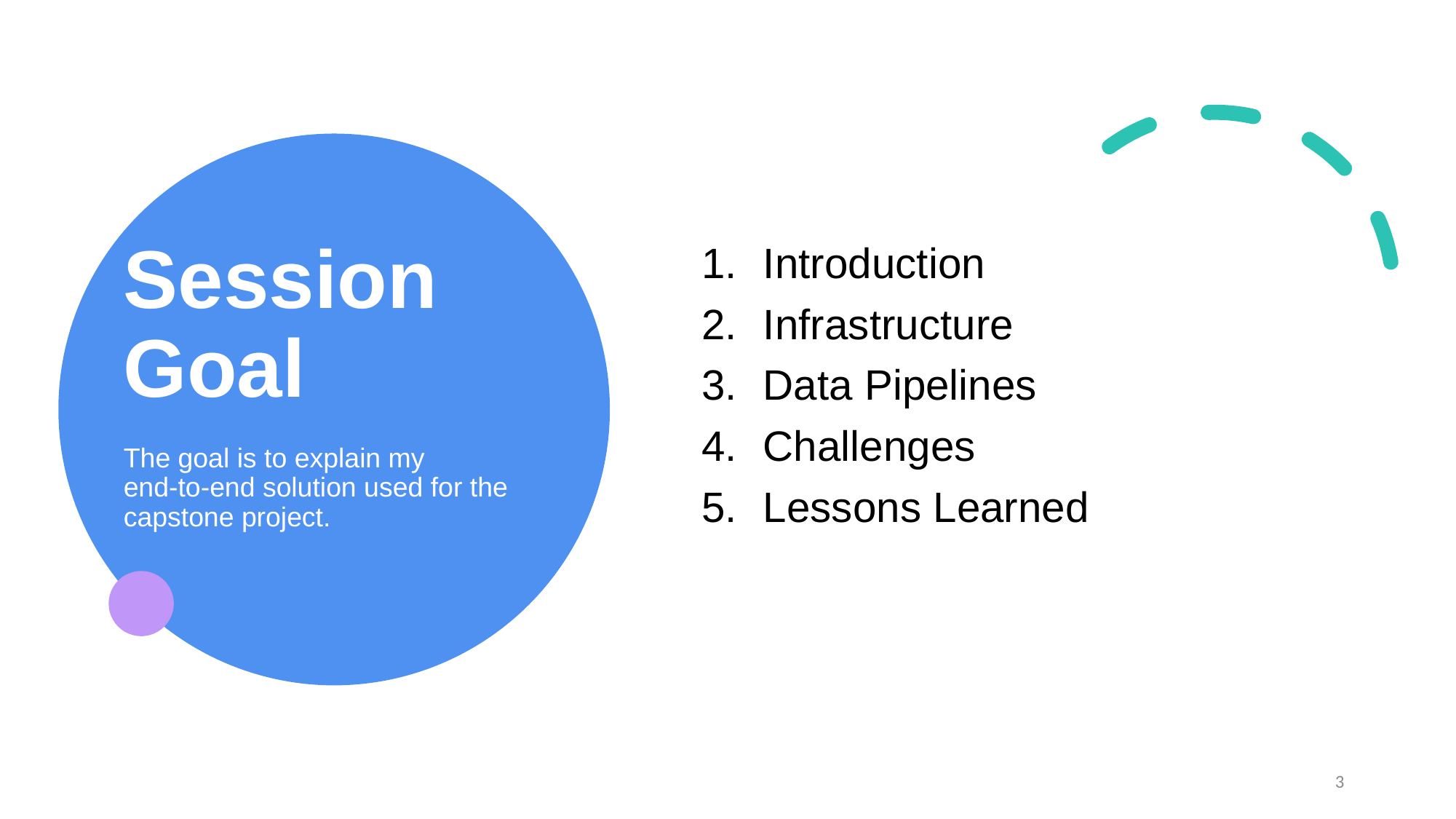

# Session Goal The goal is to explain my end-to-end solution used for the capstone project.
Introduction
Infrastructure
Data Pipelines
Challenges
Lessons Learned

3